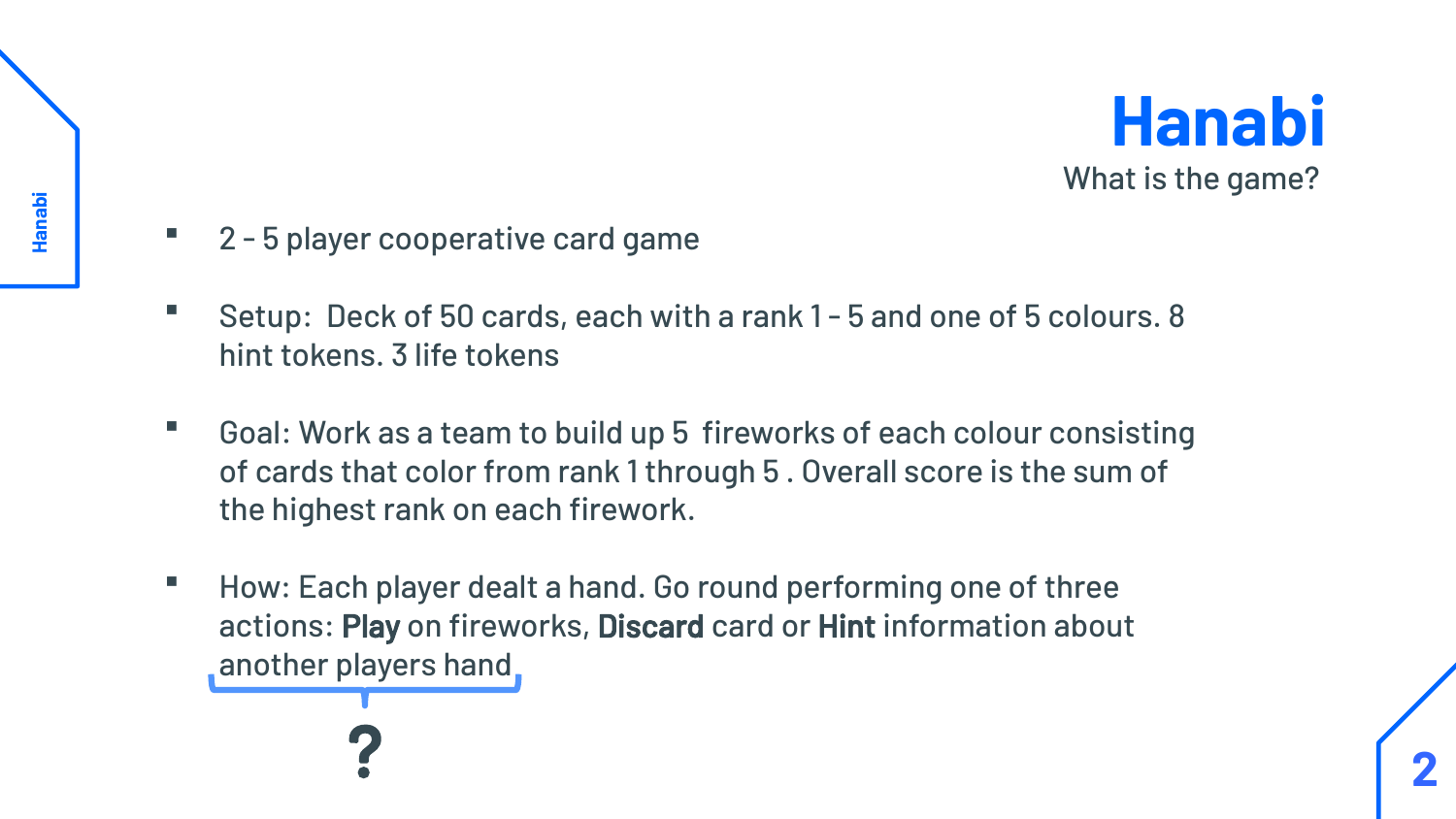

# Hanabi
 Hanabi
What is the game?
2 - 5 player cooperative card game

Setup:  Deck of 50 cards, each with a rank 1 - 5 and one of 5 colours. 8 hint tokens. 3 life tokens

Goal: Work as a team to build up 5  fireworks of each colour consisting of cards that color from rank 1 through 5 . Overall score is the sum of the highest rank on each firework.

How: Each player dealt a hand. Go round performing one of three actions: Play on fireworks, Discard card or Hint information about another players hand

?
2